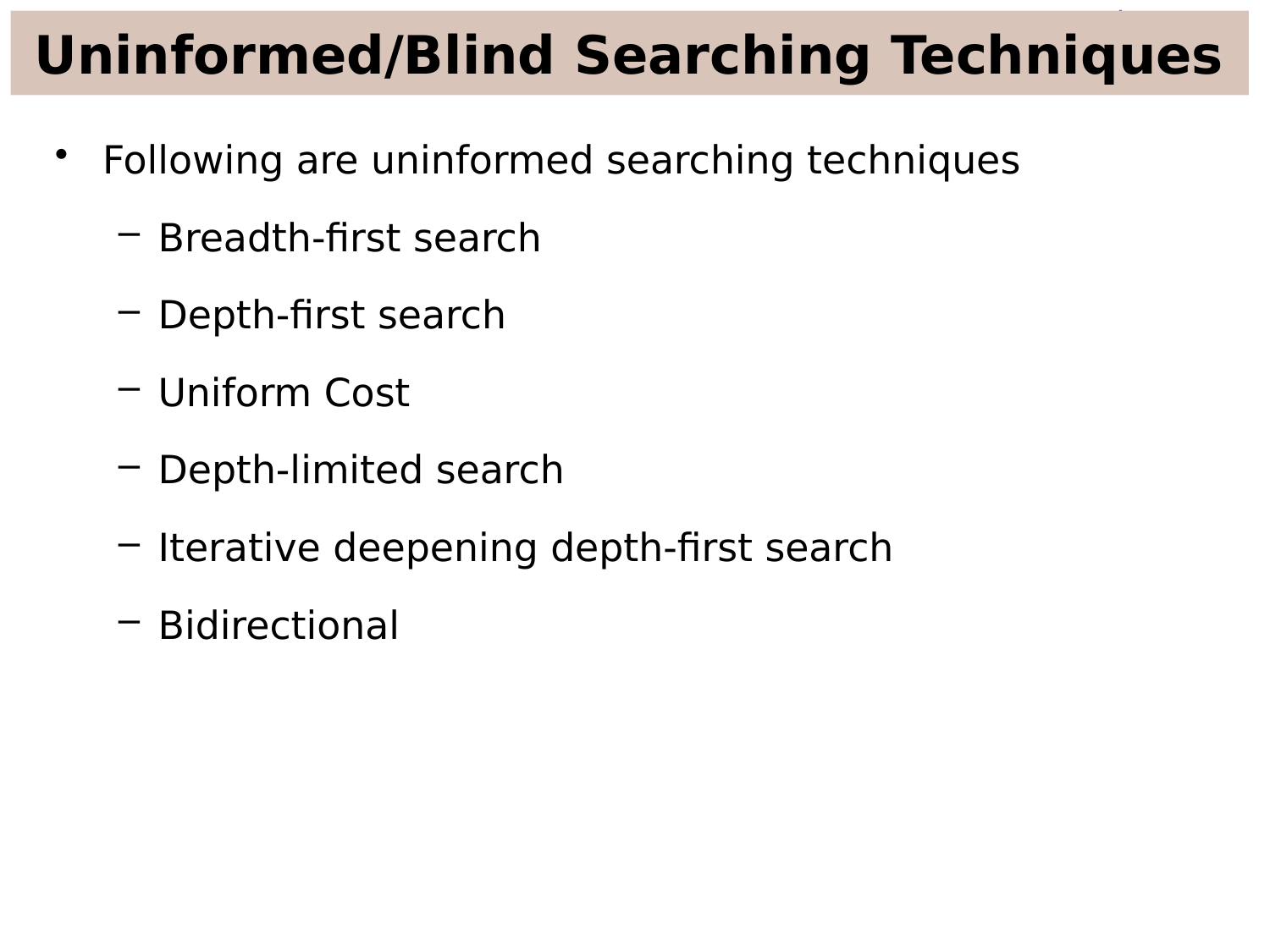

# Uninformed/Blind Searching Techniques
Following are uninformed searching techniques
Breadth-first search
Depth-first search
Uniform Cost
Depth-limited search
Iterative deepening depth-first search
Bidirectional